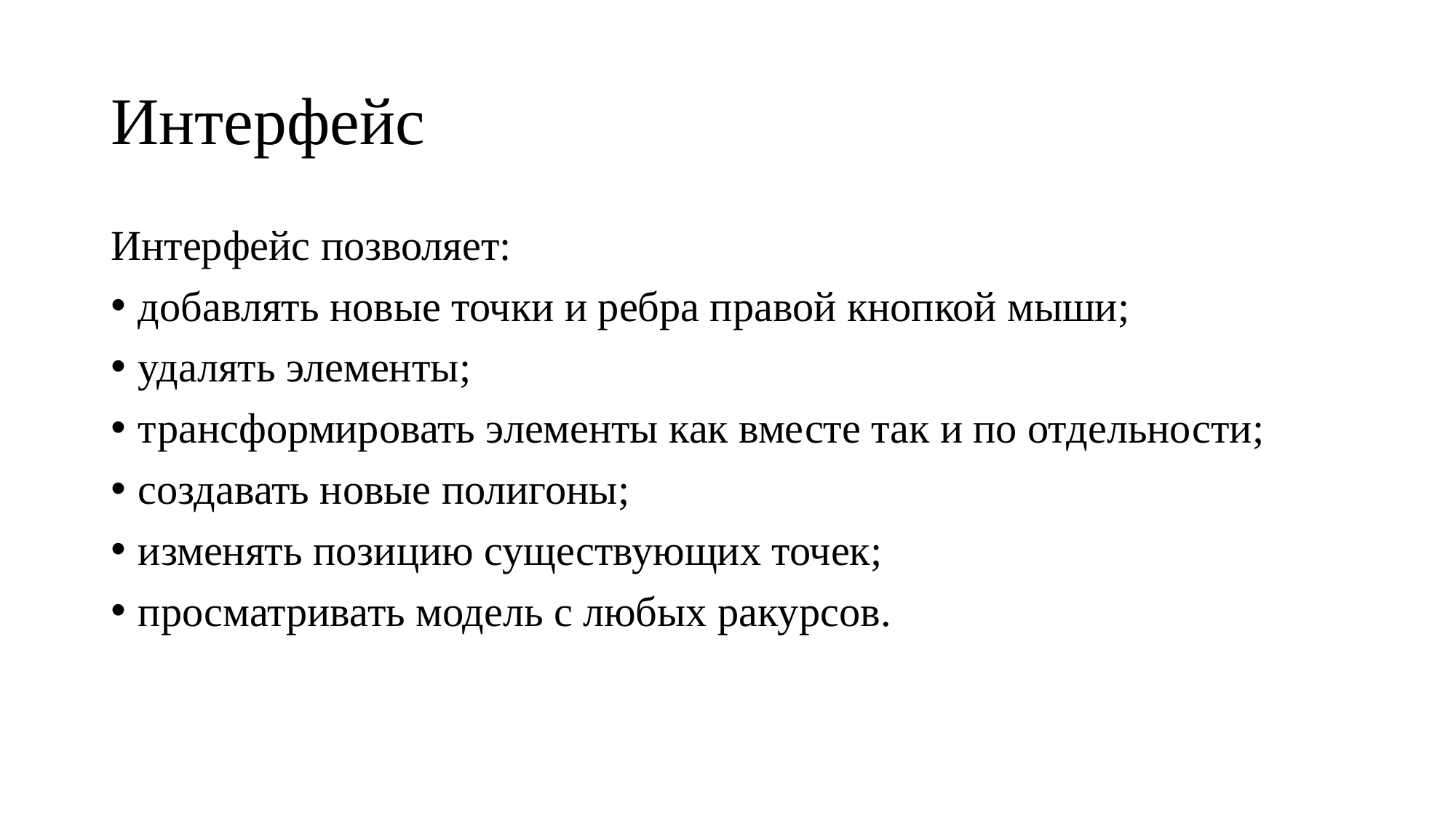

# Интерфейс
Интерфейс позволяет:
добавлять новые точки и ребра правой кнопкой мыши;
удалять элементы;
трансформировать элементы как вместе так и по отдельности;
создавать новые полигоны;
изменять позицию существующих точек;
просматривать модель с любых ракурсов.